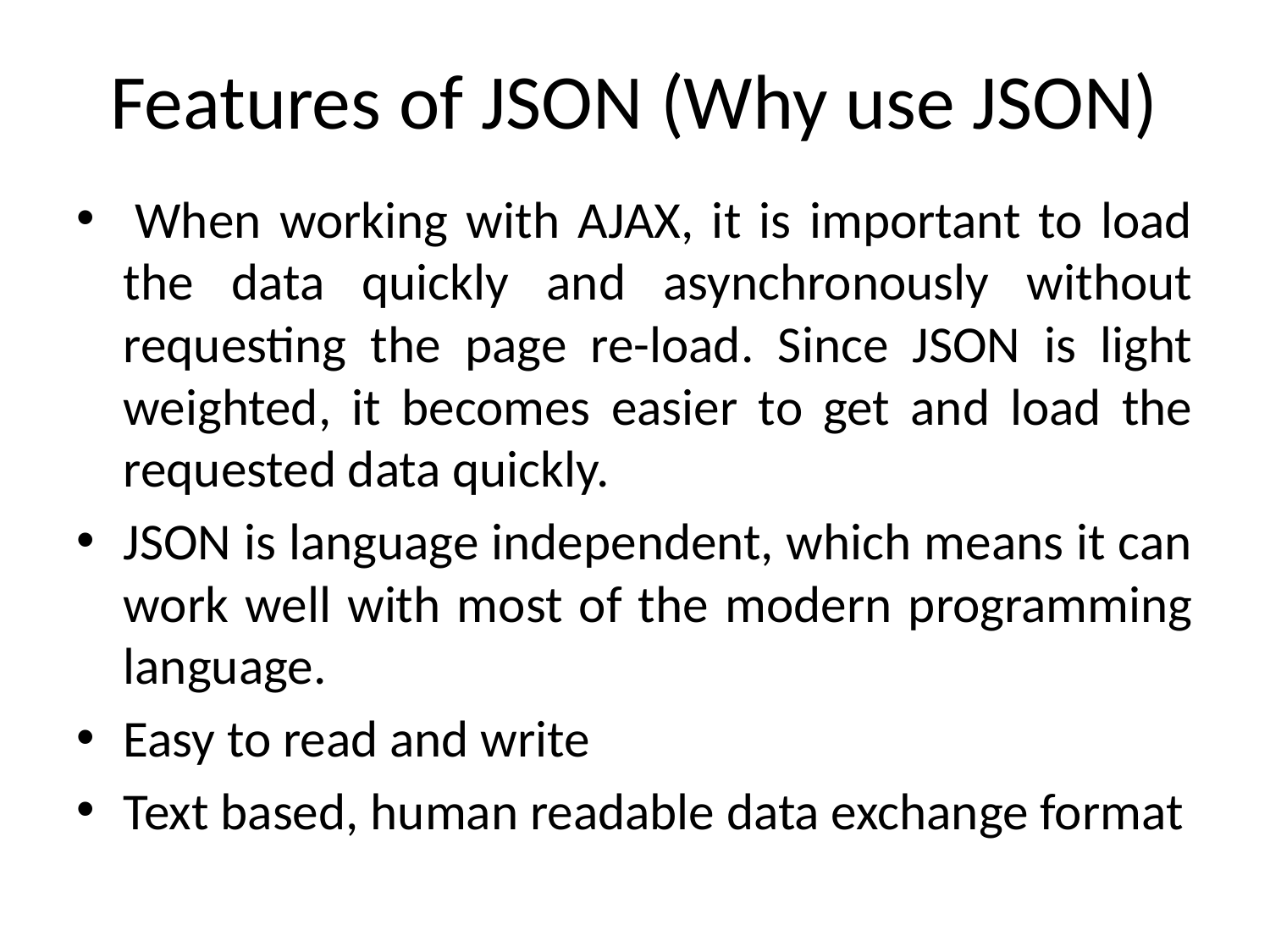

# Features of JSON (Why use JSON)
 When working with AJAX, it is important to load the data quickly and asynchronously without requesting the page re-load. Since JSON is light weighted, it becomes easier to get and load the requested data quickly.
JSON is language independent, which means it can work well with most of the modern programming language.
Easy to read and write
Text based, human readable data exchange format